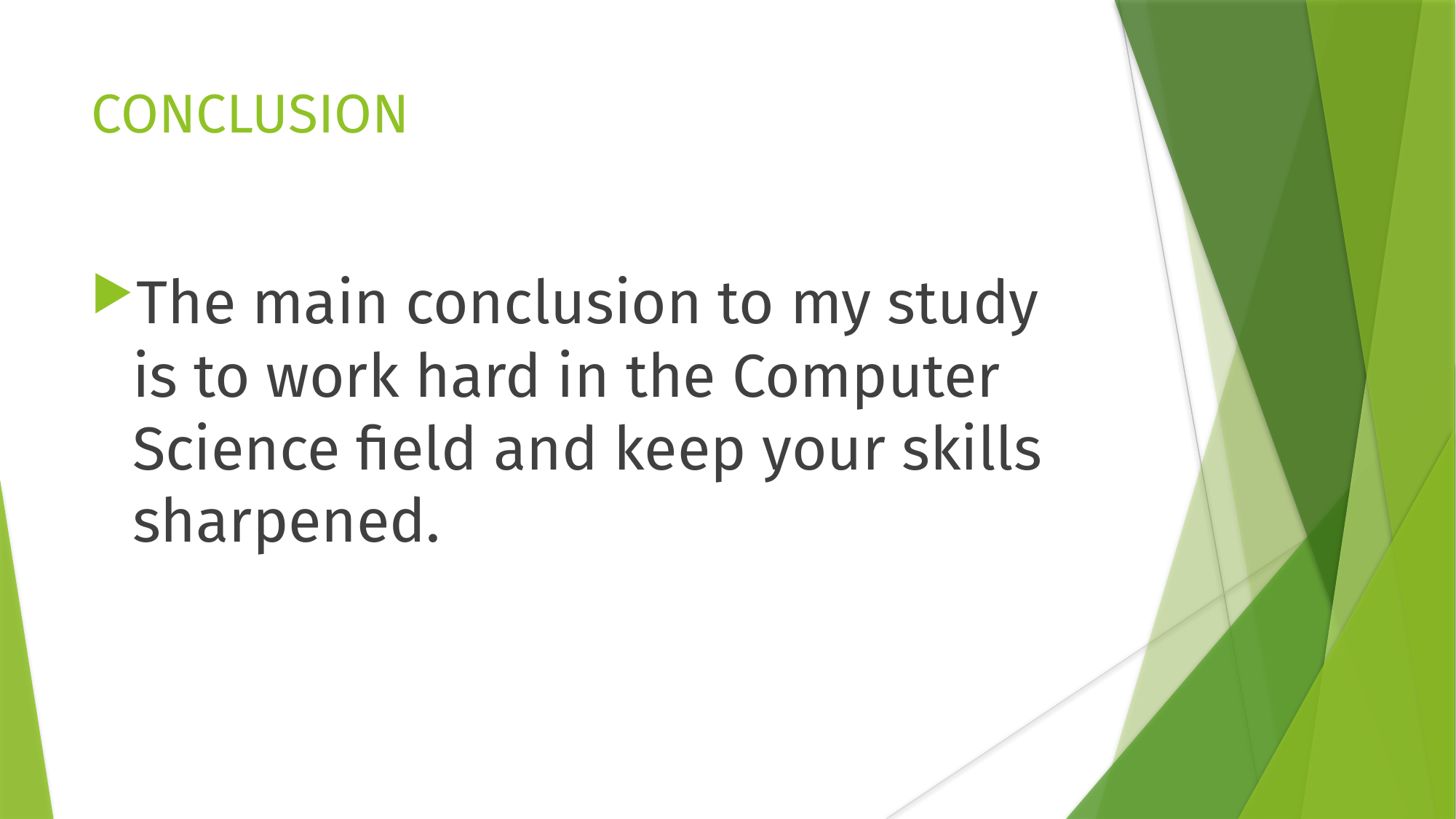

CONCLUSION
The main conclusion to my study is to work hard in the Computer Science field and keep your skills sharpened.